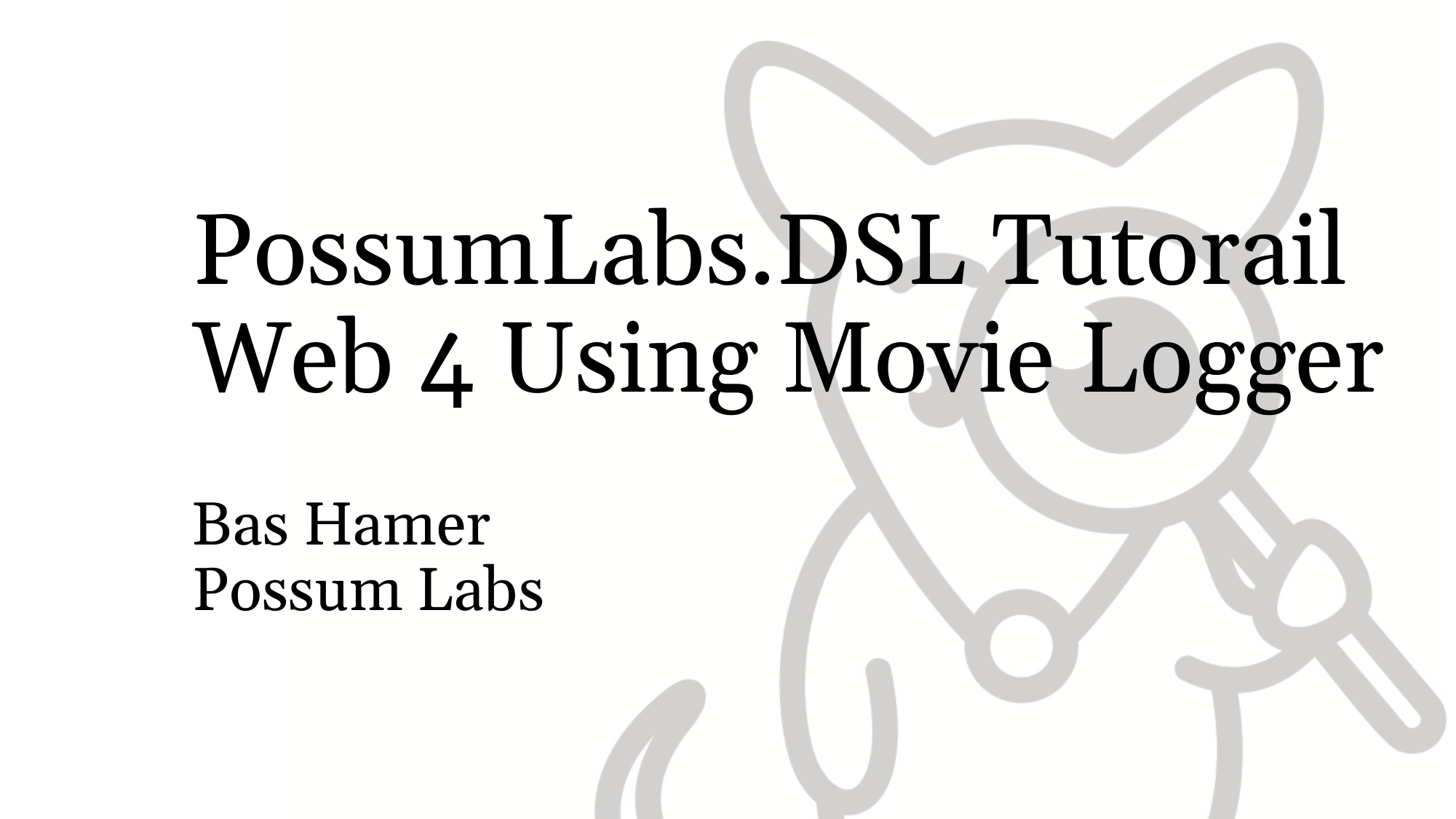

# PossumLabs.DSL Tutorail Web 4 Using Movie Logger
Bas Hamer
Possum Labs